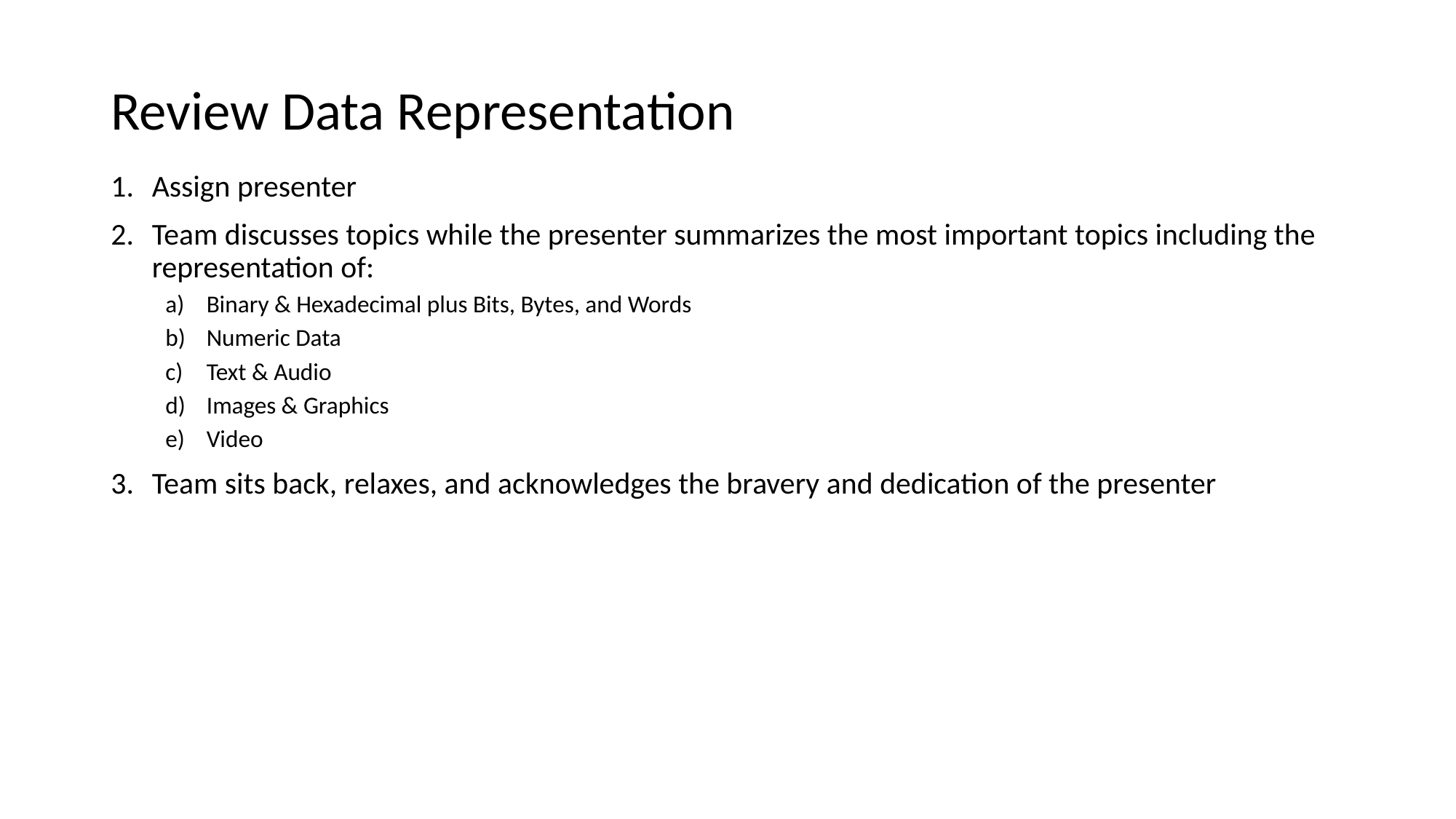

# Review Data Representation
Assign presenter
Team discusses topics while the presenter summarizes the most important topics including the representation of:
Binary & Hexadecimal plus Bits, Bytes, and Words
Numeric Data
Text & Audio
Images & Graphics
Video
Team sits back, relaxes, and acknowledges the bravery and dedication of the presenter